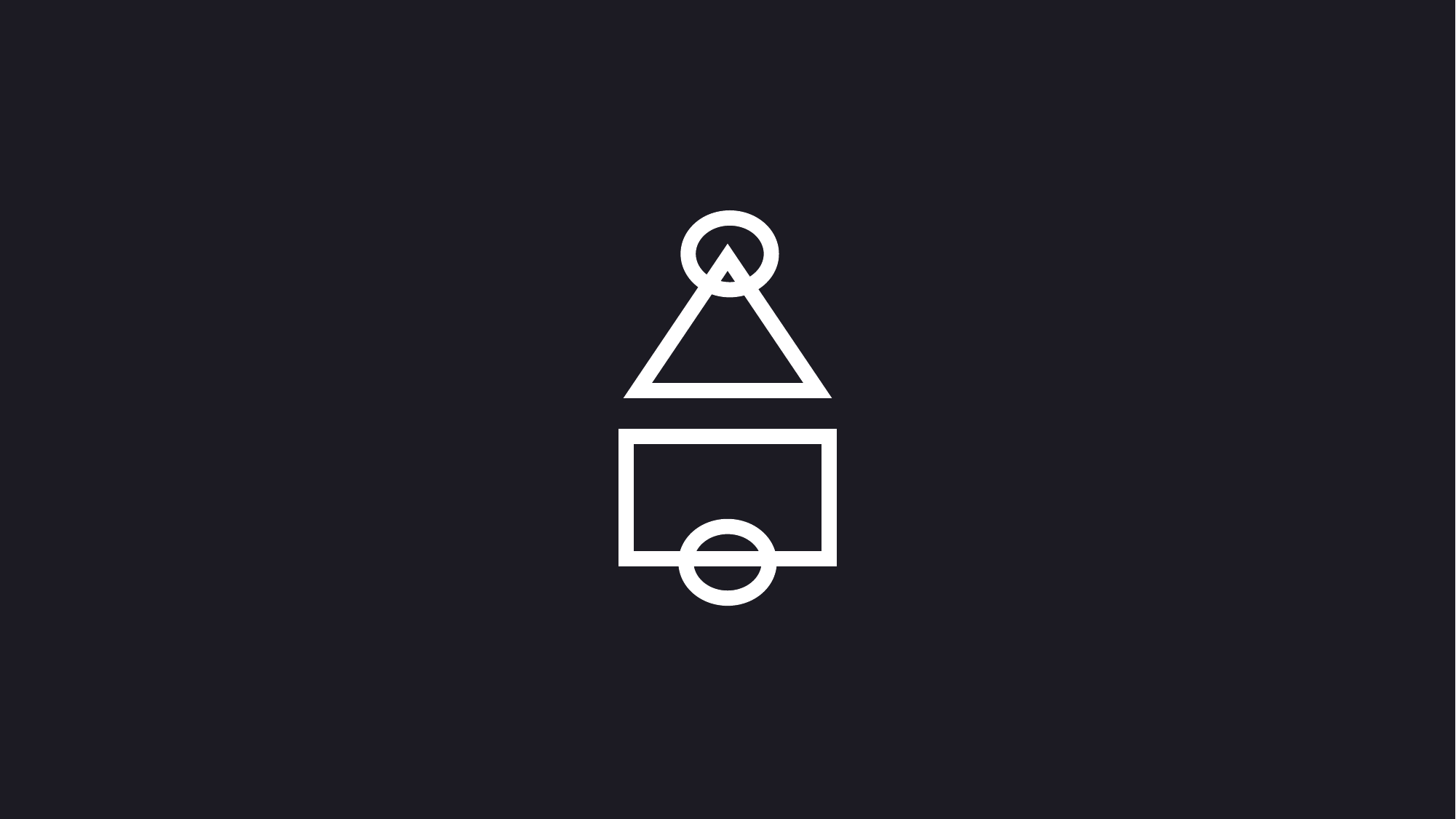

INSERT
TITLE

Subtitle Here Subtitle Here Subtitle Here